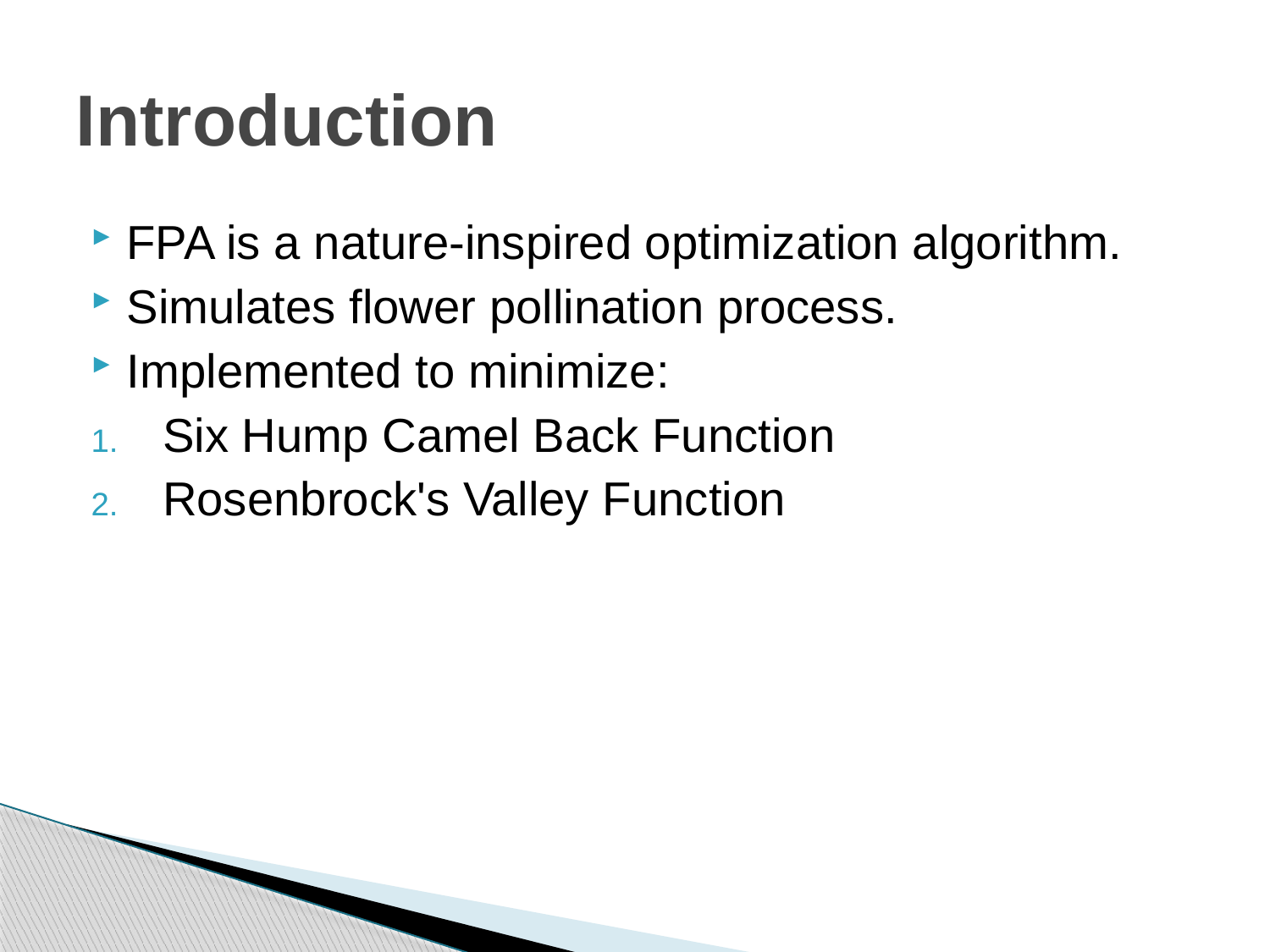

# Introduction
FPA is a nature-inspired optimization algorithm.
Simulates flower pollination process.
Implemented to minimize:
Six Hump Camel Back Function
Rosenbrock's Valley Function